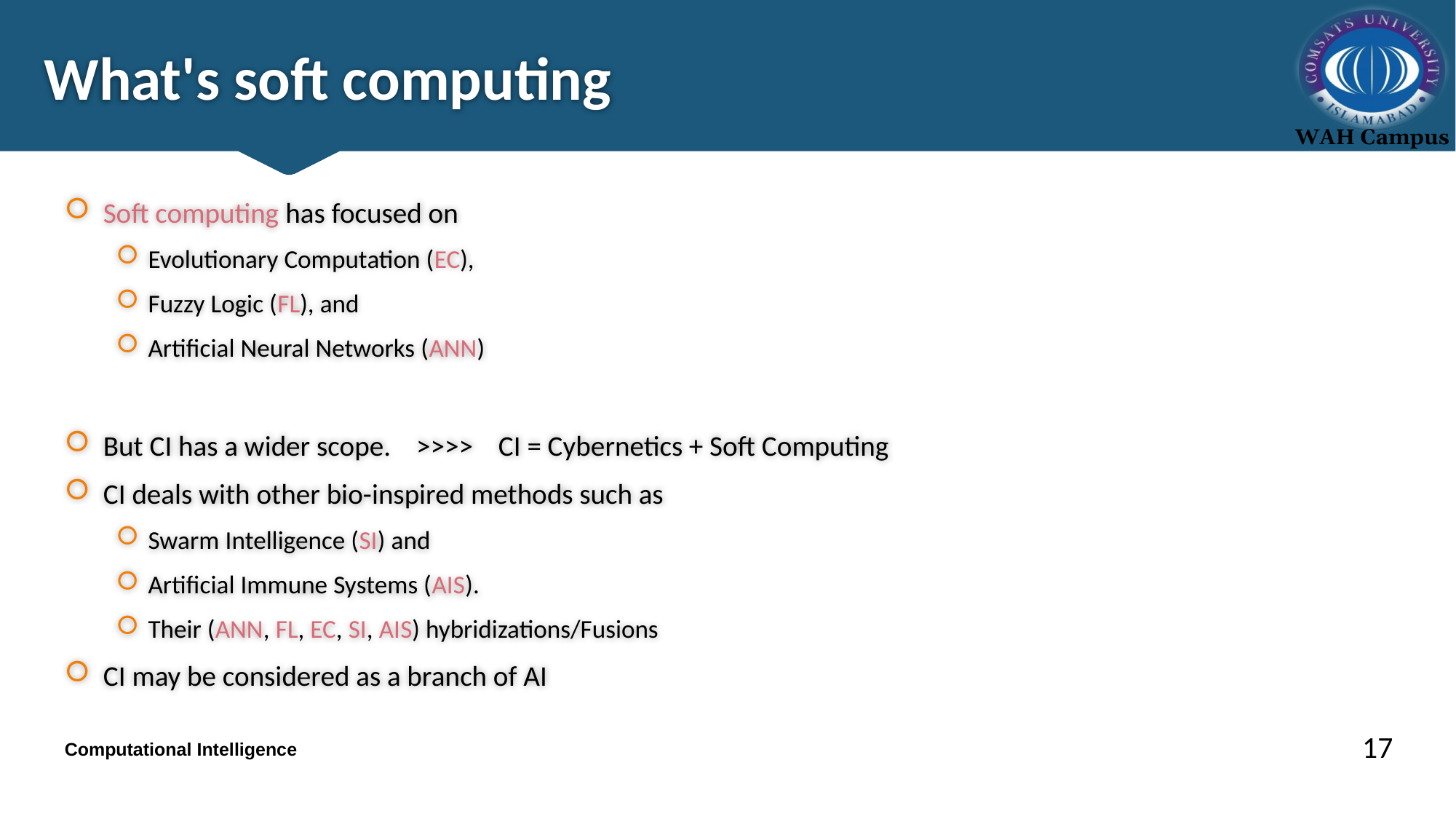

# What's soft computing
Soft computing has focused on
Evolutionary Computation (EC),
Fuzzy Logic (FL), and
Artificial Neural Networks (ANN)

But CI has a wider scope.    >>>>    CI = Cybernetics + Soft Computing
CI deals with other bio-inspired methods such as
Swarm Intelligence (SI) and
Artificial Immune Systems (AIS).
Their (ANN, FL, EC, SI, AIS) hybridizations/Fusions
CI may be considered as a branch of AI
17
Computational Intelligence